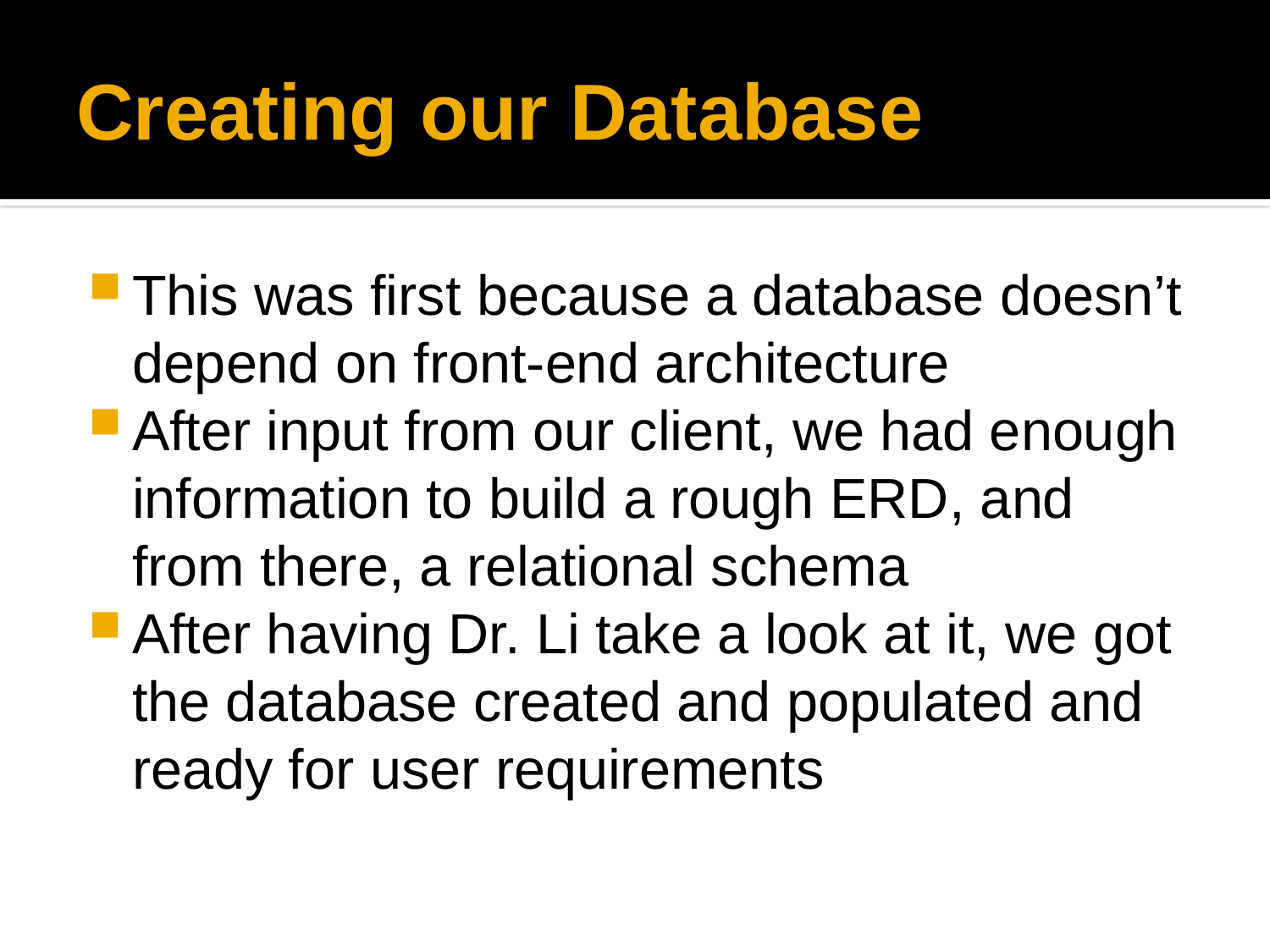

# Creating our Database
This was first because a database doesn’t depend on front-end architecture
After input from our client, we had enough information to build a rough ERD, and from there, a relational schema
After having Dr. Li take a look at it, we got the database created and populated and ready for user requirements